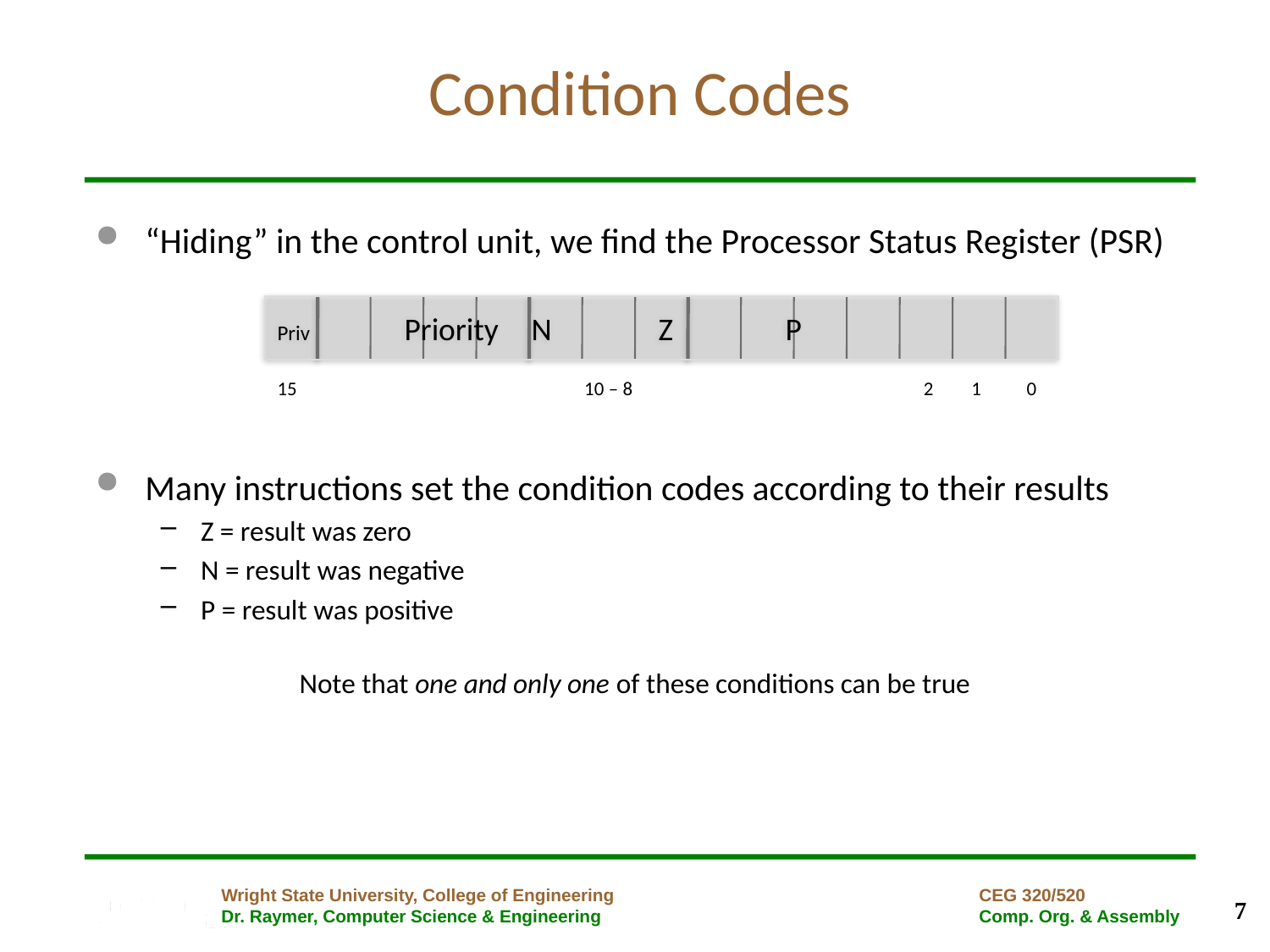

# Condition Codes
“Hiding” in the control unit, we find the Processor Status Register (PSR)

Many instructions set the condition codes according to their results
Z = result was zero
N = result was negative
P = result was positive

Note that one and only one of these conditions can be true

Priv	Priority	N	Z	P
15
10 – 8
	2	1	0